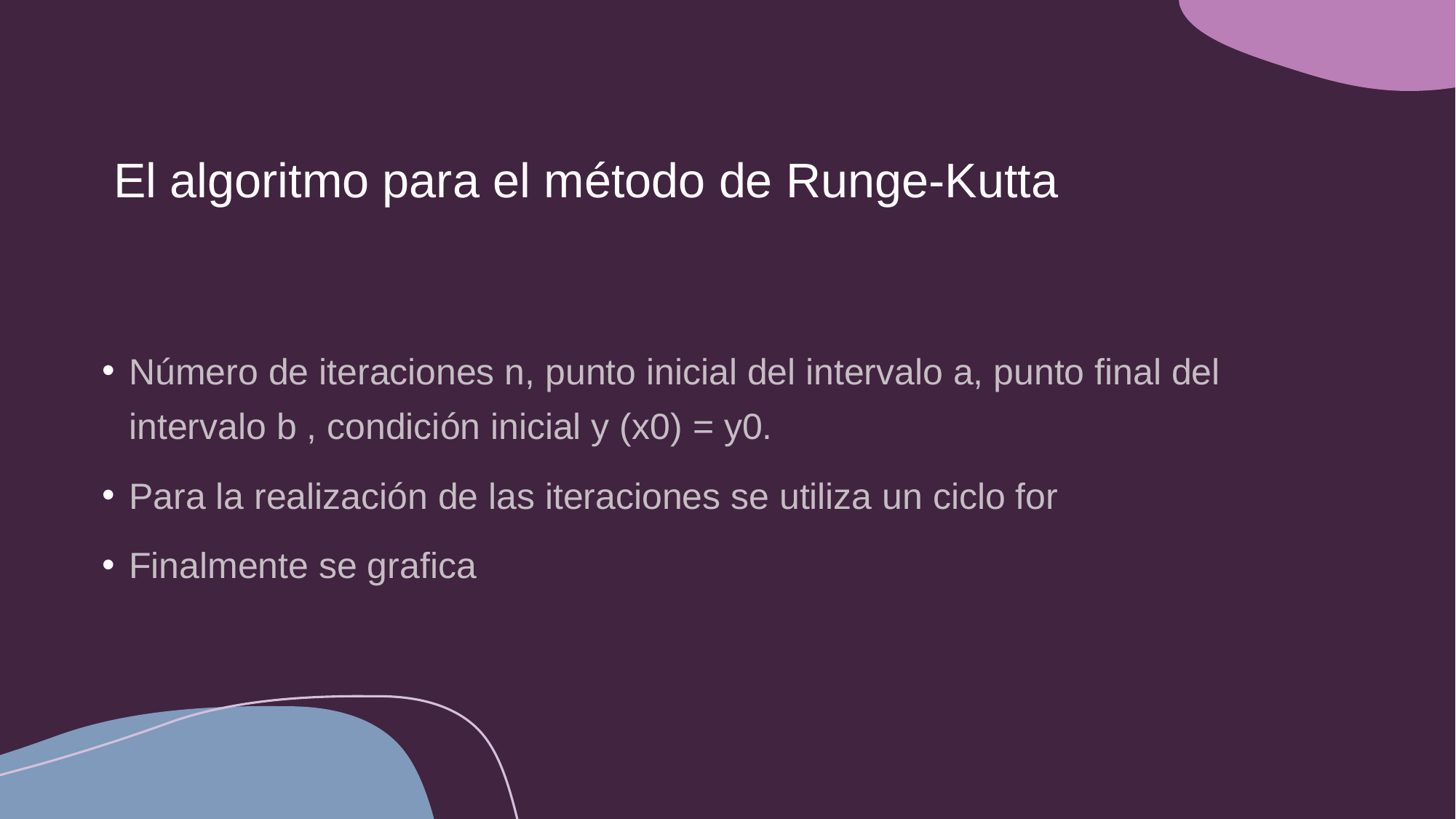

# El algoritmo para el método de Runge-Kutta

Número de iteraciones n, punto inicial del intervalo a, punto final del intervalo b , condición inicial y (x0) = y0.
Para la realización de las iteraciones se utiliza un ciclo for
Finalmente se grafica